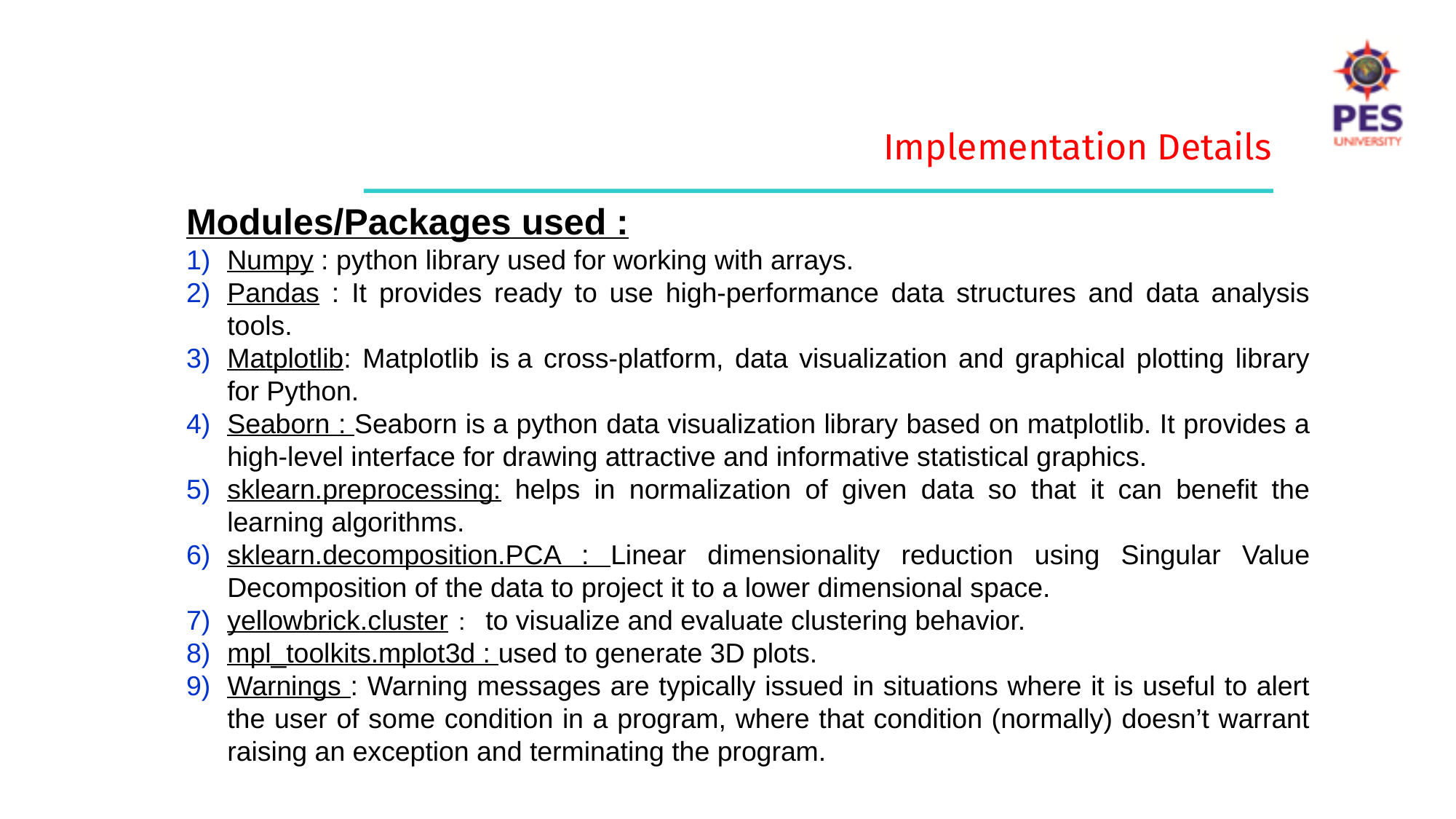

Implementation Details

Modules/Packages used :
Numpy : python library used for working with arrays.
Pandas : It provides ready to use high-performance data structures and data analysis tools.
Matplotlib: Matplotlib is a cross-platform, data visualization and graphical plotting library for Python.
Seaborn : Seaborn is a python data visualization library based on matplotlib. It provides a high-level interface for drawing attractive and informative statistical graphics.
sklearn.preprocessing: helps in normalization of given data so that it can benefit the learning algorithms.
sklearn.decomposition.PCA : Linear dimensionality reduction using Singular Value Decomposition of the data to project it to a lower dimensional space.
yellowbrick.cluster : to visualize and evaluate clustering behavior.
mpl_toolkits.mplot3d : used to generate 3D plots.
Warnings : Warning messages are typically issued in situations where it is useful to alert the user of some condition in a program, where that condition (normally) doesn’t warrant raising an exception and terminating the program.